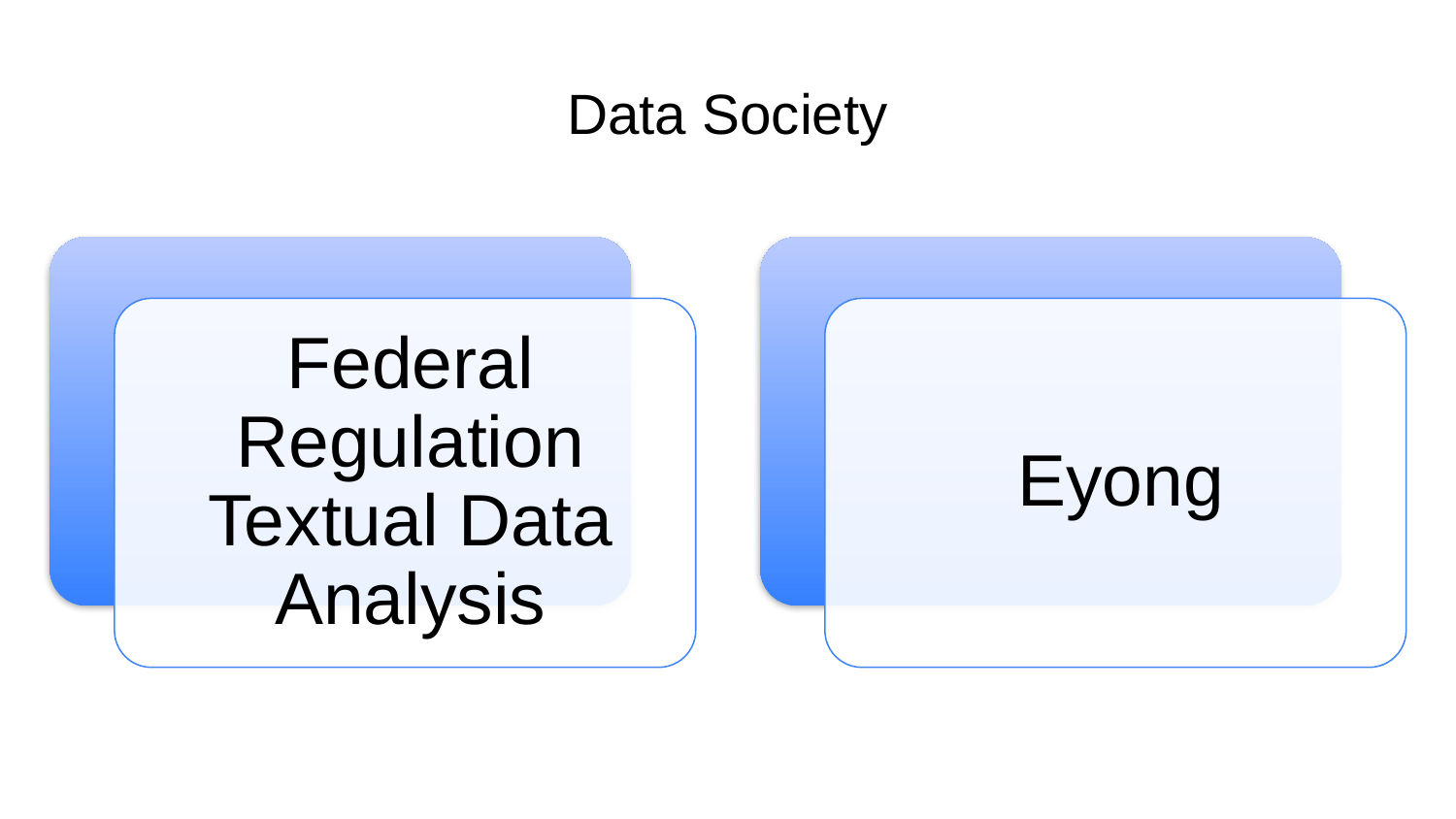

# Data Society
Federal Regulation Textual Data Analysis
Eyong